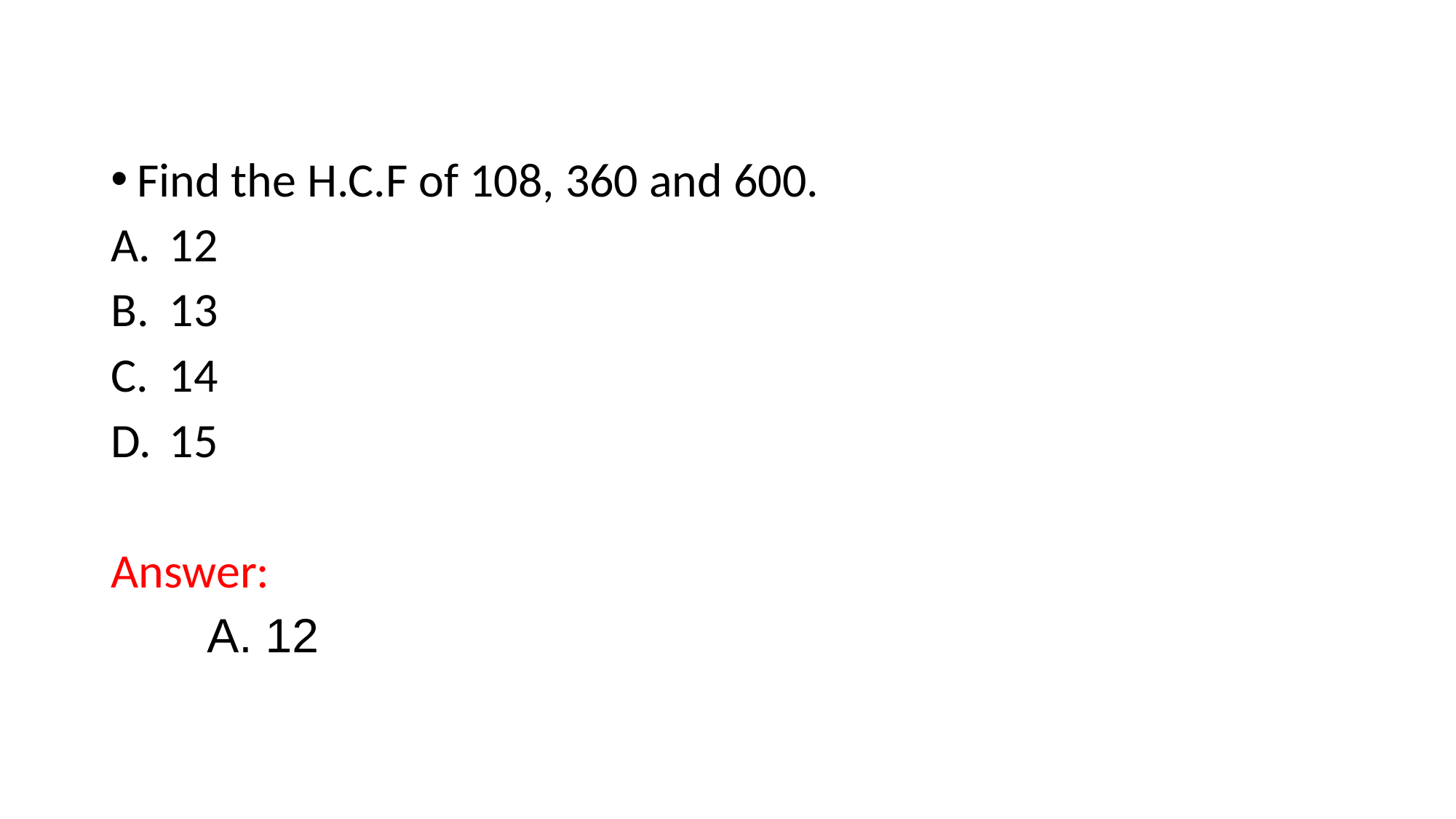

Find the H.C.F of 108, 360 and 600.
12
13
14
15

Answer:
  	A. 12